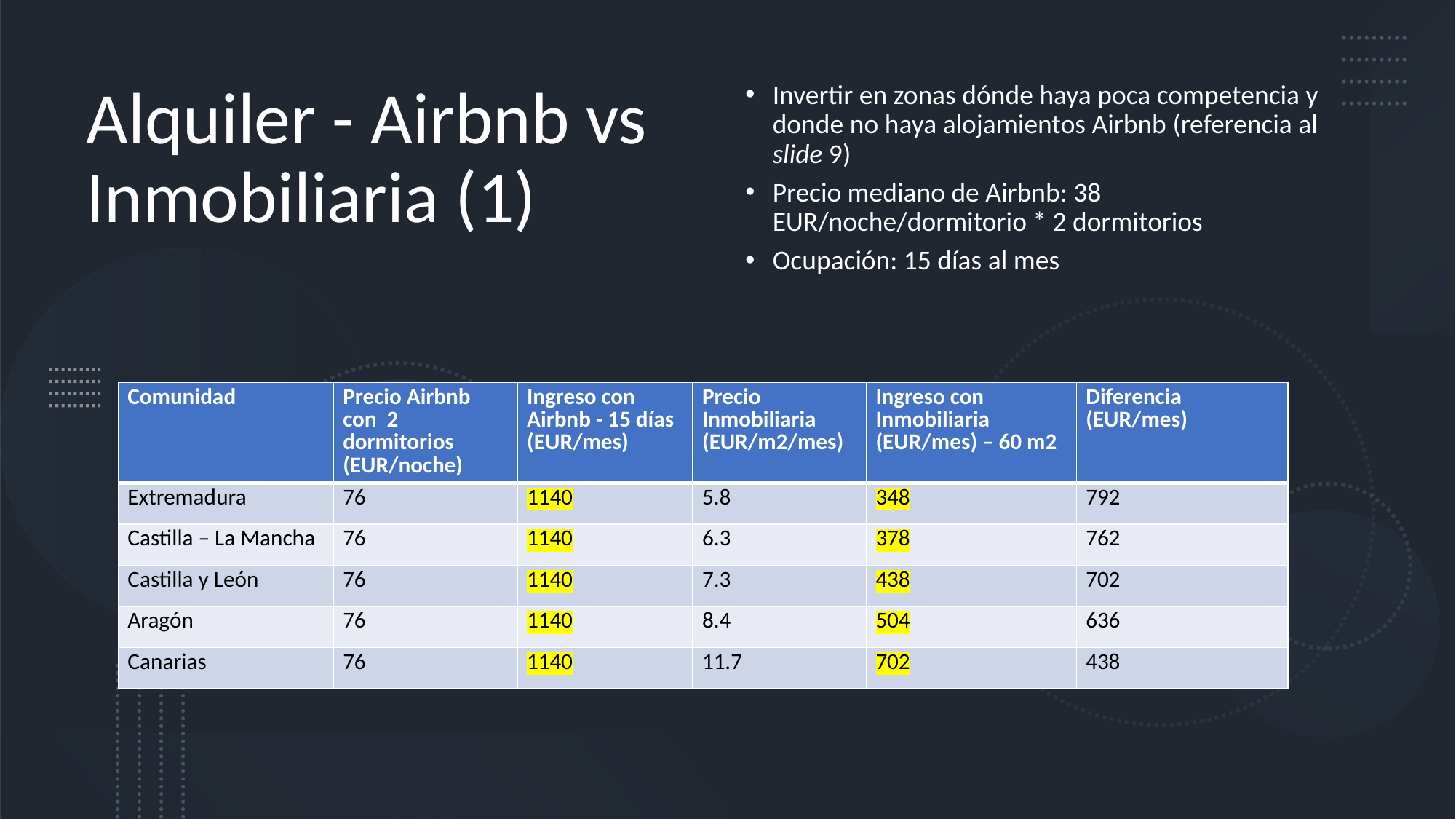

# Alquiler - Airbnb vs Inmobiliaria (1)
Invertir en zonas dónde haya poca competencia y donde no haya alojamientos Airbnb (referencia al slide 9)
Precio mediano de Airbnb: 38 EUR/noche/dormitorio * 2 dormitorios
Ocupación: 15 días al mes

| Comunidad | Precio Airbnb con 2 dormitorios (EUR/noche) | Ingreso con Airbnb - 15 días (EUR/mes) | Precio Inmobiliaria (EUR/m2/mes) | Ingreso con Inmobiliaria (EUR/mes) – 60 m2 | Diferencia (EUR/mes) |
| --- | --- | --- | --- | --- | --- |
| Extremadura | 76 | 1140 | 5.8 | 348 | 792 |
| Castilla – La Mancha | 76 | 1140 | 6.3 | 378 | 762 |
| Castilla y León | 76 | 1140 | 7.3 | 438 | 702 |
| Aragón | 76 | 1140 | 8.4 | 504 | 636 |
| Canarias | 76 | 1140 | 11.7 | 702 | 438 |